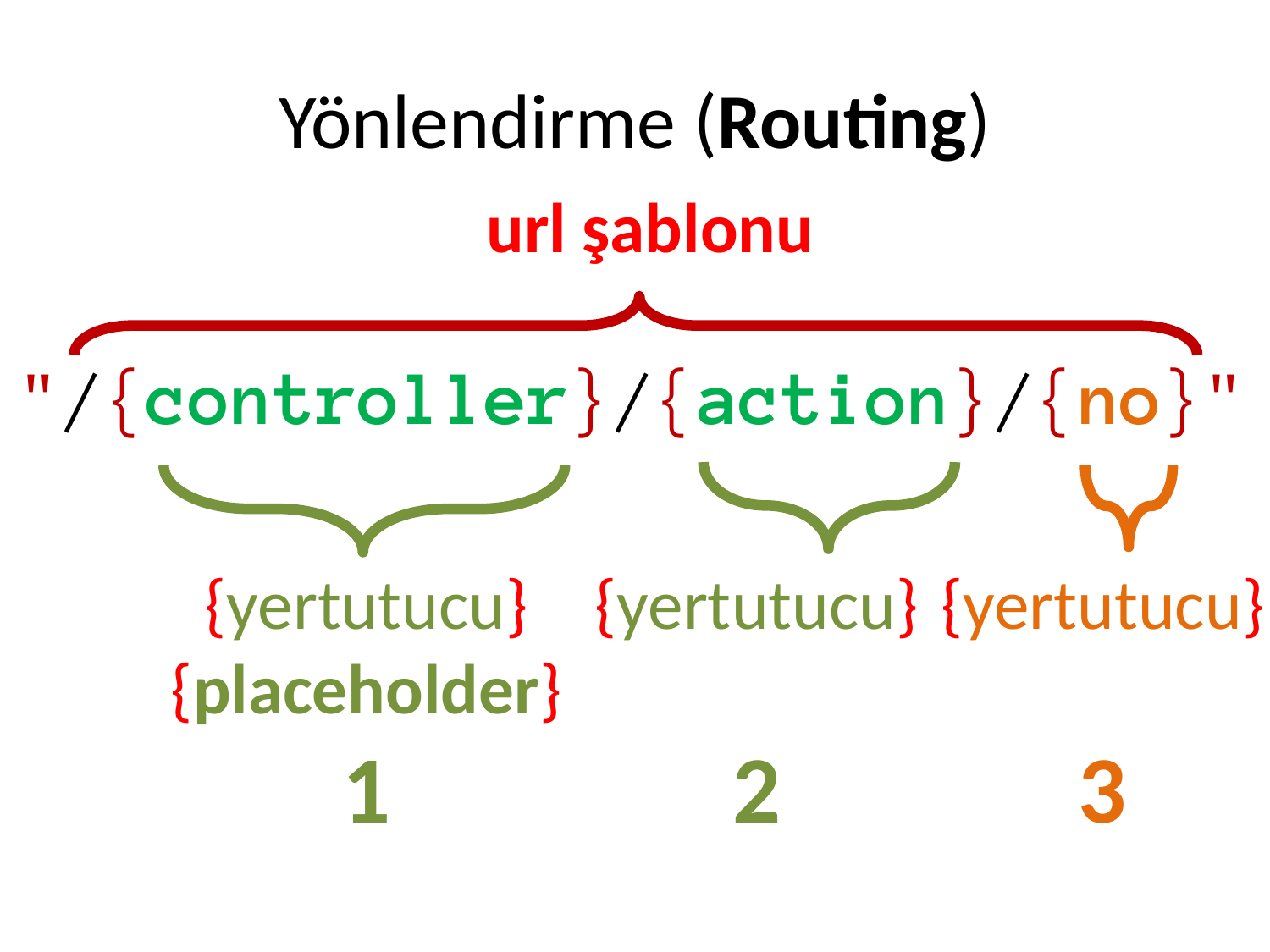

# Yönlendirme (Routing)
url şablonu

"/{controller}/{action}/{no}"

{yertutucu}
{placeholder}
1
{yertutucu}

2
{yertutucu}

3